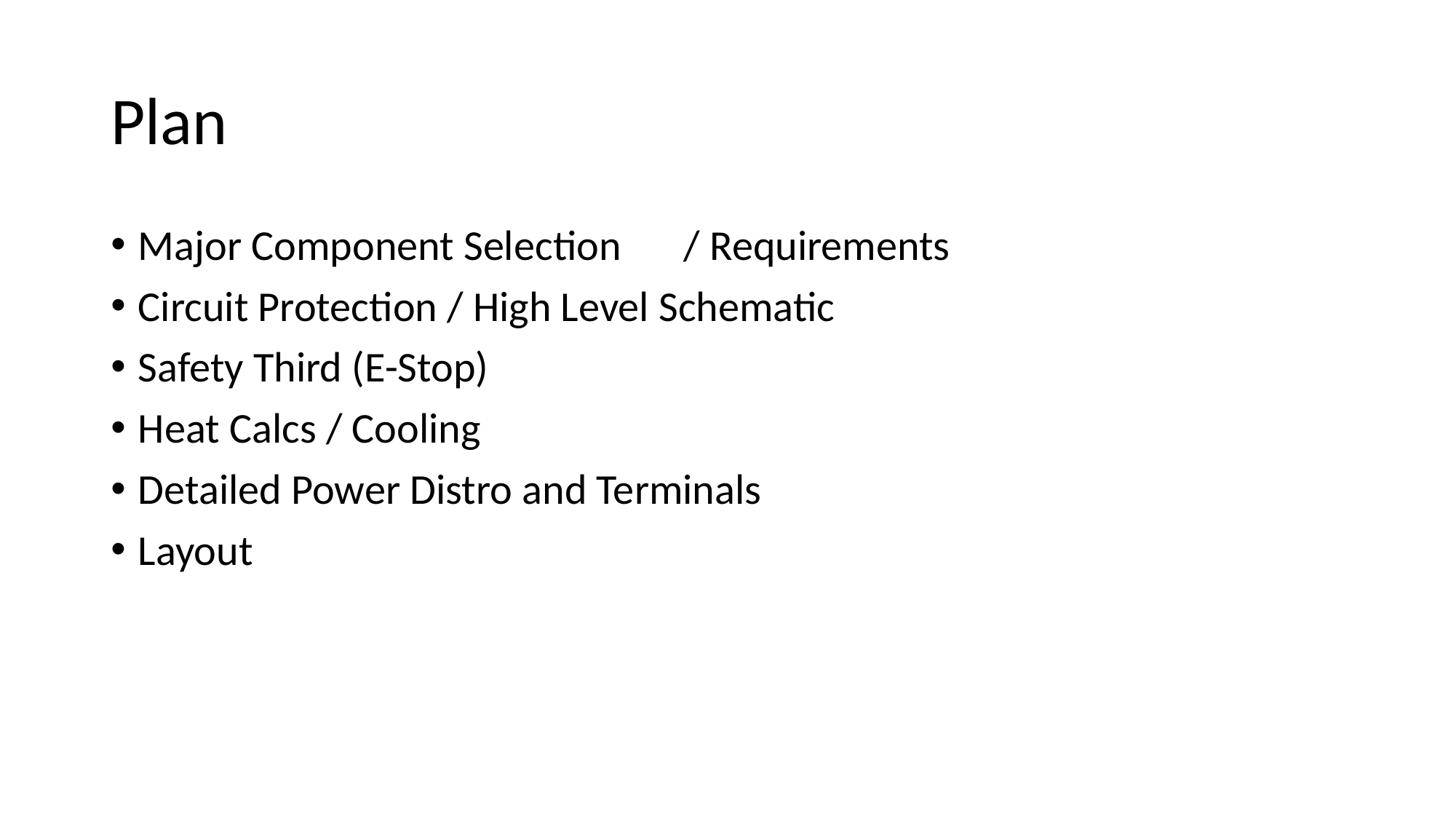

# Plan
Major Component Selection	/ Requirements
Circuit Protection / High Level Schematic
Safety Third (E-Stop)
Heat Calcs / Cooling
Detailed Power Distro and Terminals
Layout